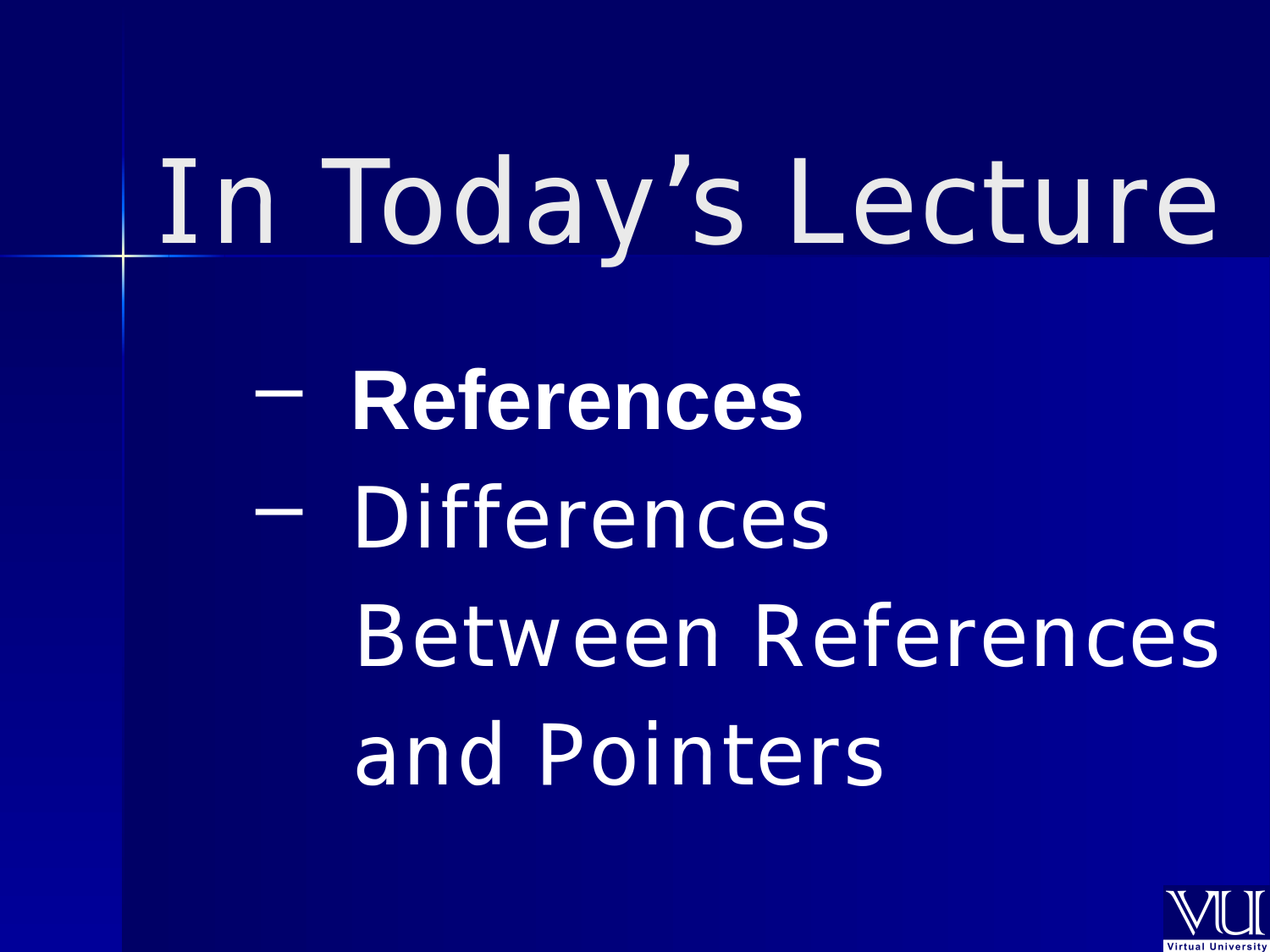

# In Today’s Lecture
  References
  Differences
    Between References
    and Pointers